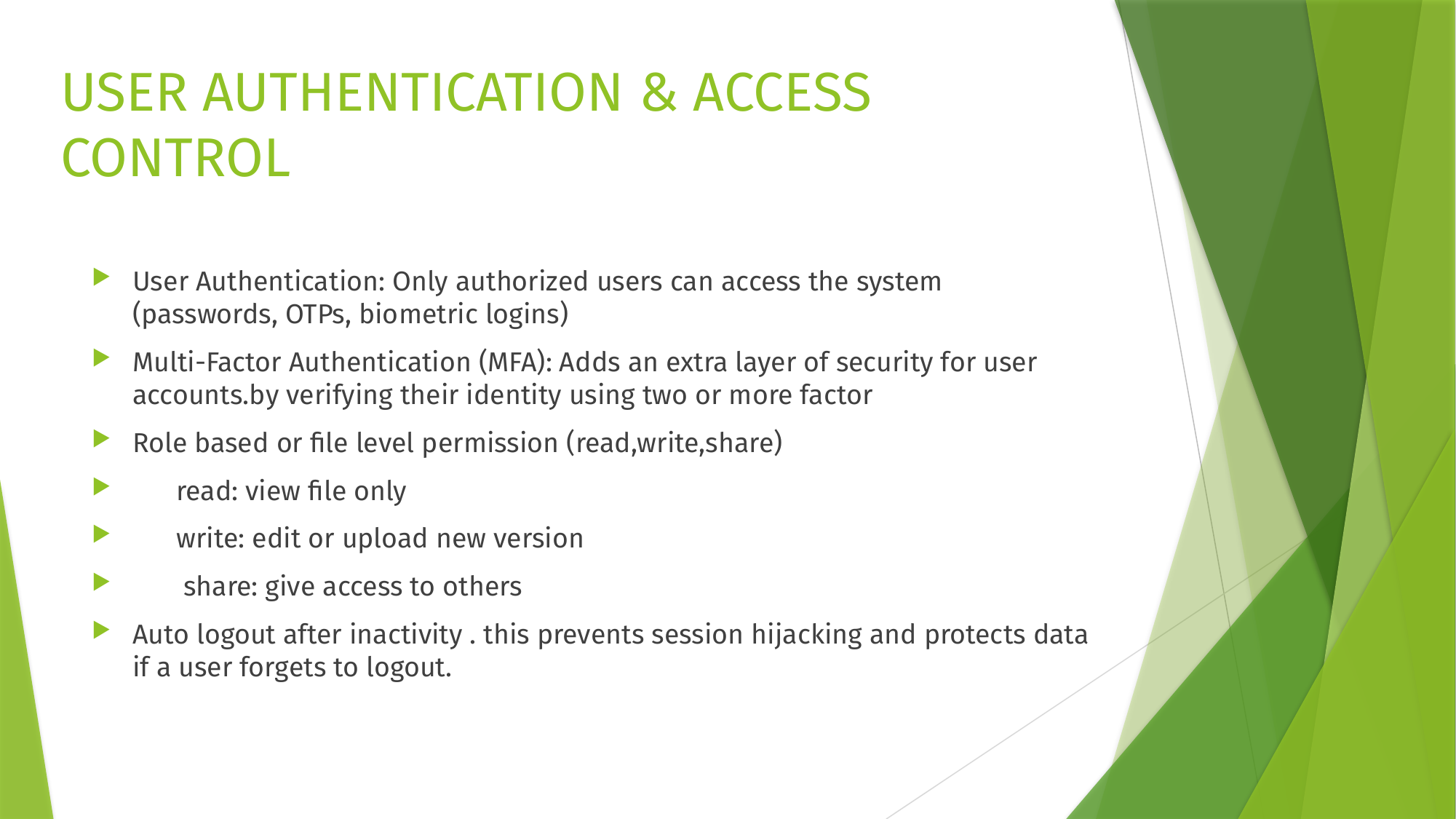

# USER AUTHENTICATION & ACCESS CONTROL
User Authentication: Only authorized users can access the system (passwords, OTPs, biometric logins)
Multi-Factor Authentication (MFA): Adds an extra layer of security for user accounts.by verifying their identity using two or more factor
Role based or file level permission (read,write,share)
      read: view file only
      write: edit or upload new version
       share: give access to others
Auto logout after inactivity . this prevents session hijacking and protects data if a user forgets to logout.